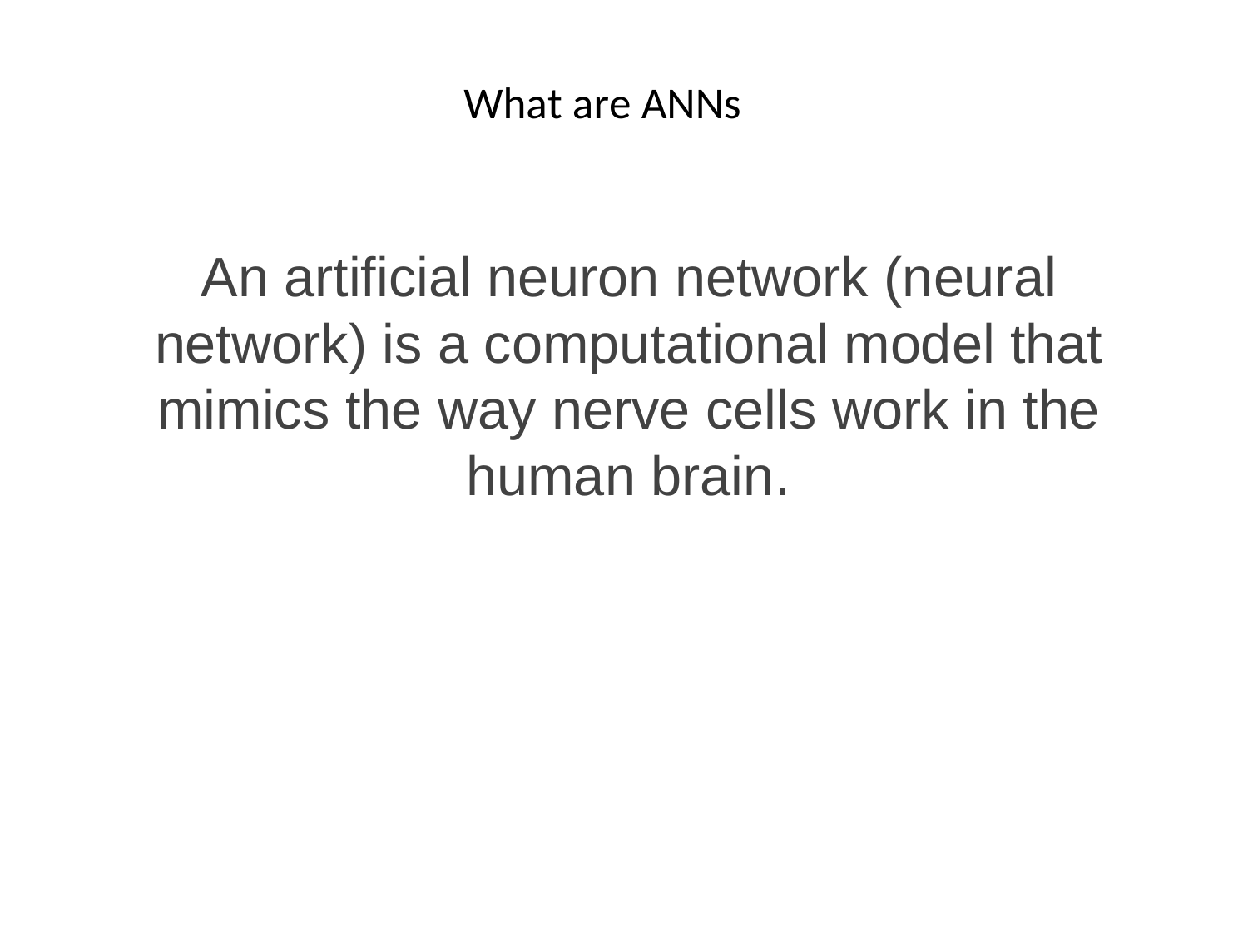

# What are ANNs
An artificial neuron network (neural network) is a computational model that mimics the way nerve cells work in the human brain.